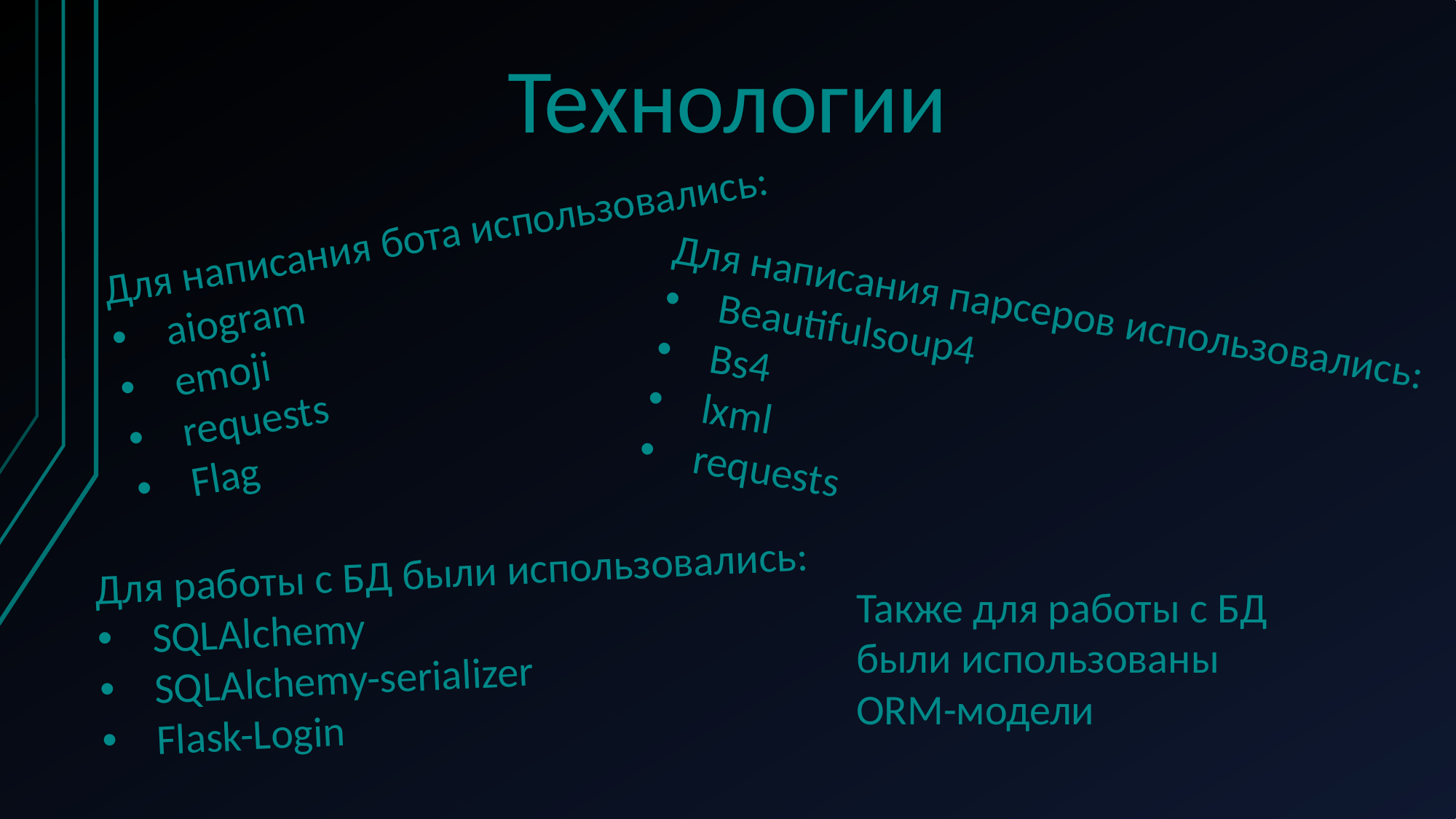

# Технологии
Для написания бота использовались:
aiogram
emoji
requests
Flag

Для написания парсеров использовались:
Beautifulsoup4
Bs4
lxml
requests

Для работы с БД были использовалиcь:
SQLAlchemy
SQLAlchemy-serializer
Flask-Login

Также для работы с БД были использованы ORM-модели